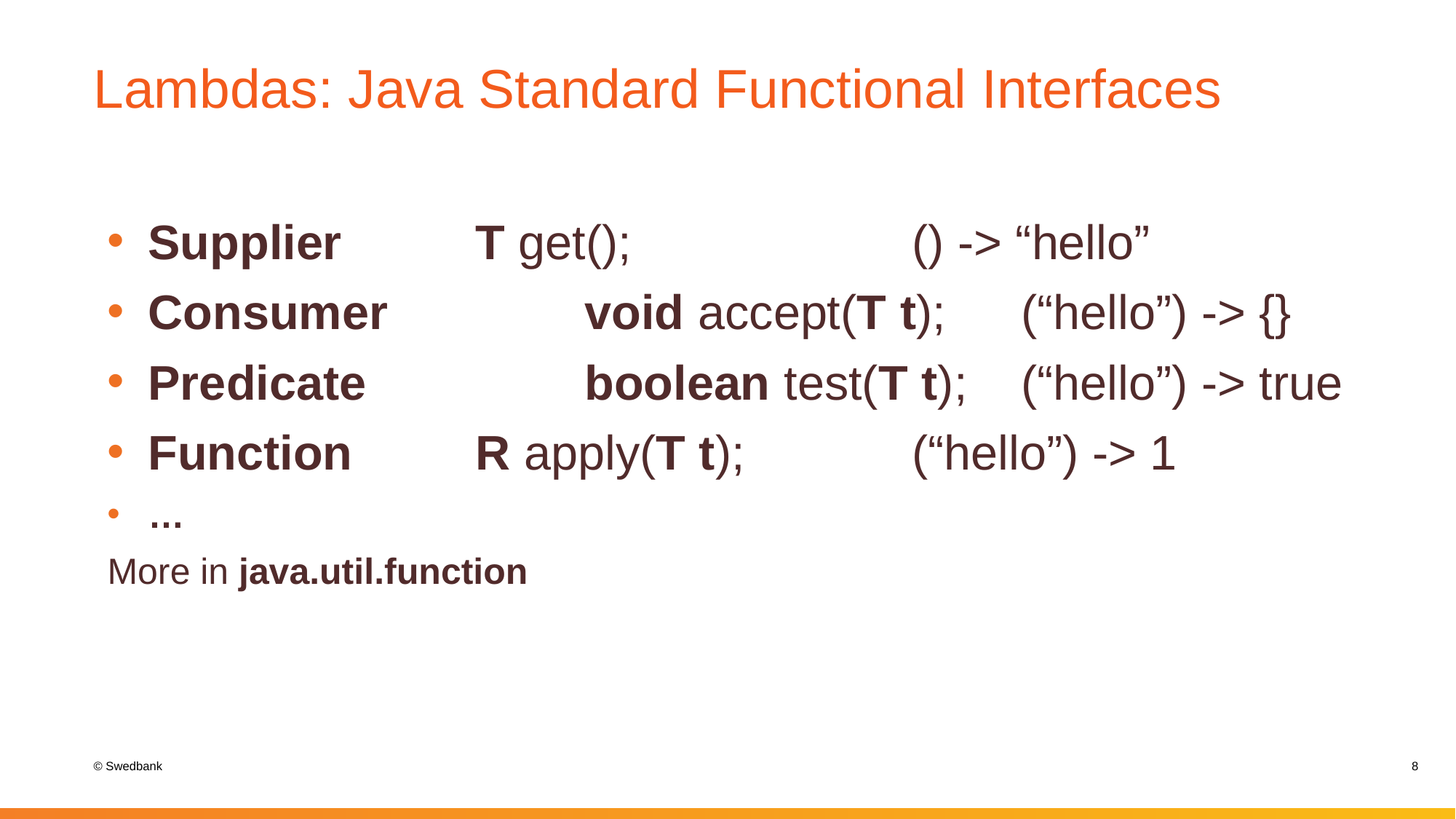

# Lambdas: Java Standard Functional Interfaces
Supplier 		T get();			() -> “hello”
Consumer		void accept(T t);	(“hello”) -> {}
Predicate		boolean test(T t);	(“hello”) -> true
Function		R apply(T t);		(“hello”) -> 1
…
More in java.util.function
8